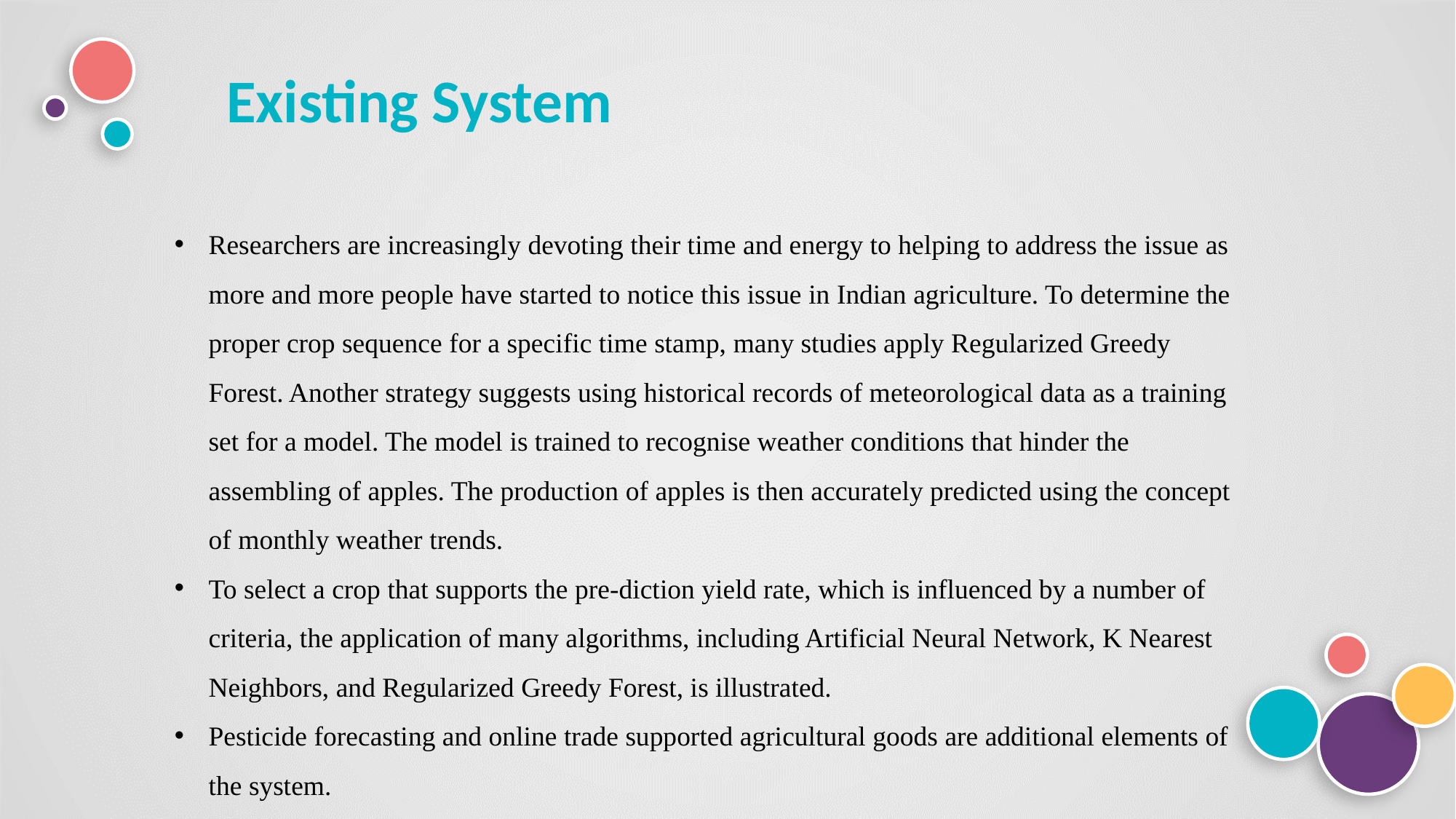

Existing System

Researchers are increasingly devoting their time and energy to helping to address the issue as more and more people have started to notice this issue in Indian agriculture. To determine the proper crop sequence for a specific time stamp, many studies apply Regularized Greedy Forest. Another strategy suggests using historical records of meteorological data as a training set for a model. The model is trained to recognise weather conditions that hinder the assembling of apples. The production of apples is then accurately predicted using the concept of monthly weather trends.
To select a crop that supports the pre-diction yield rate, which is influenced by a number of criteria, the application of many algorithms, including Artificial Neural Network, K Nearest Neighbors, and Regularized Greedy Forest, is illustrated.
Pesticide forecasting and online trade supported agricultural goods are additional elements of the system.